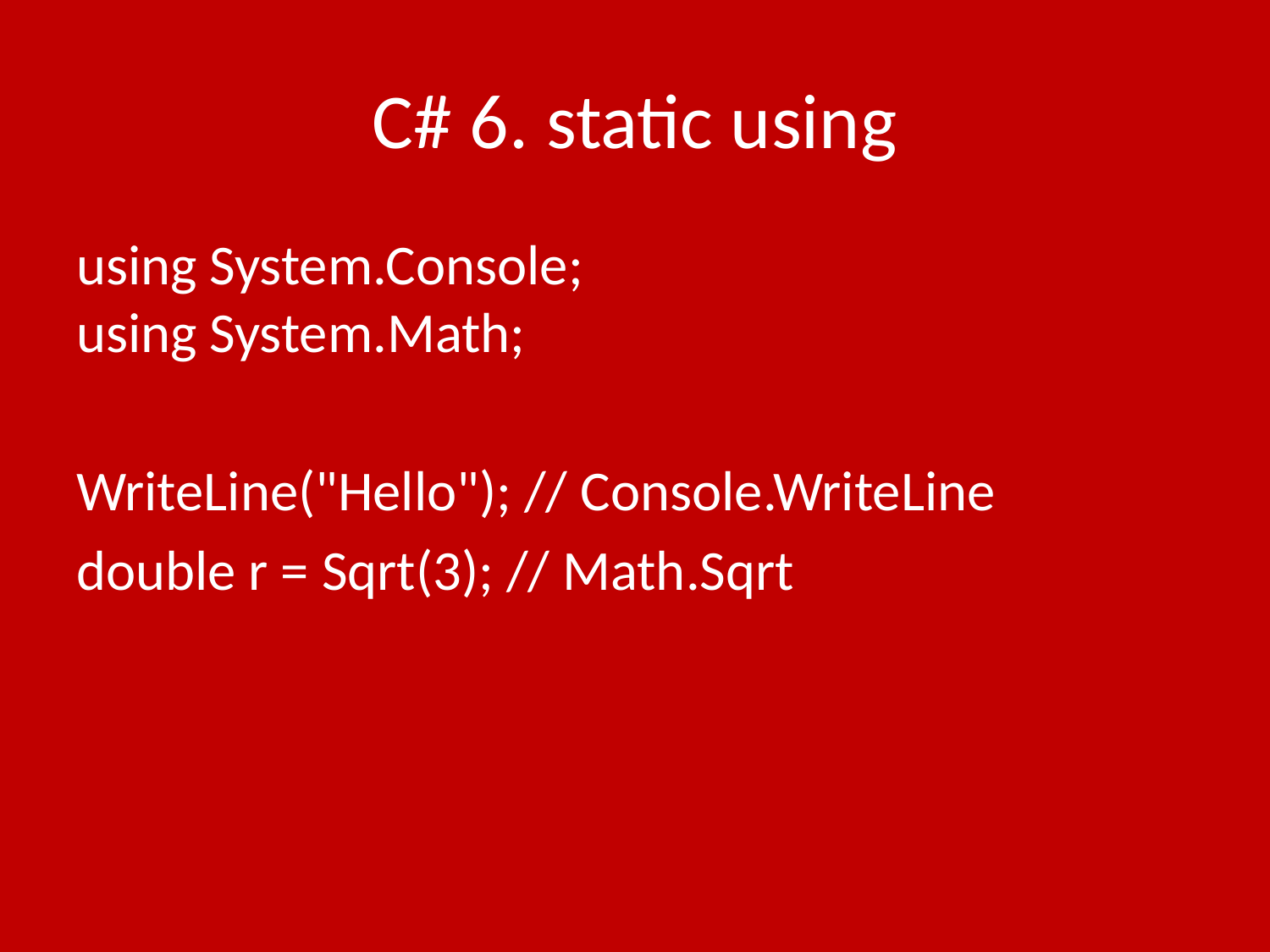

# C# 6. static using
using System.Console;
using System.Math;

WriteLine("Hello"); // Console.WriteLine
double r = Sqrt(3); // Math.Sqrt